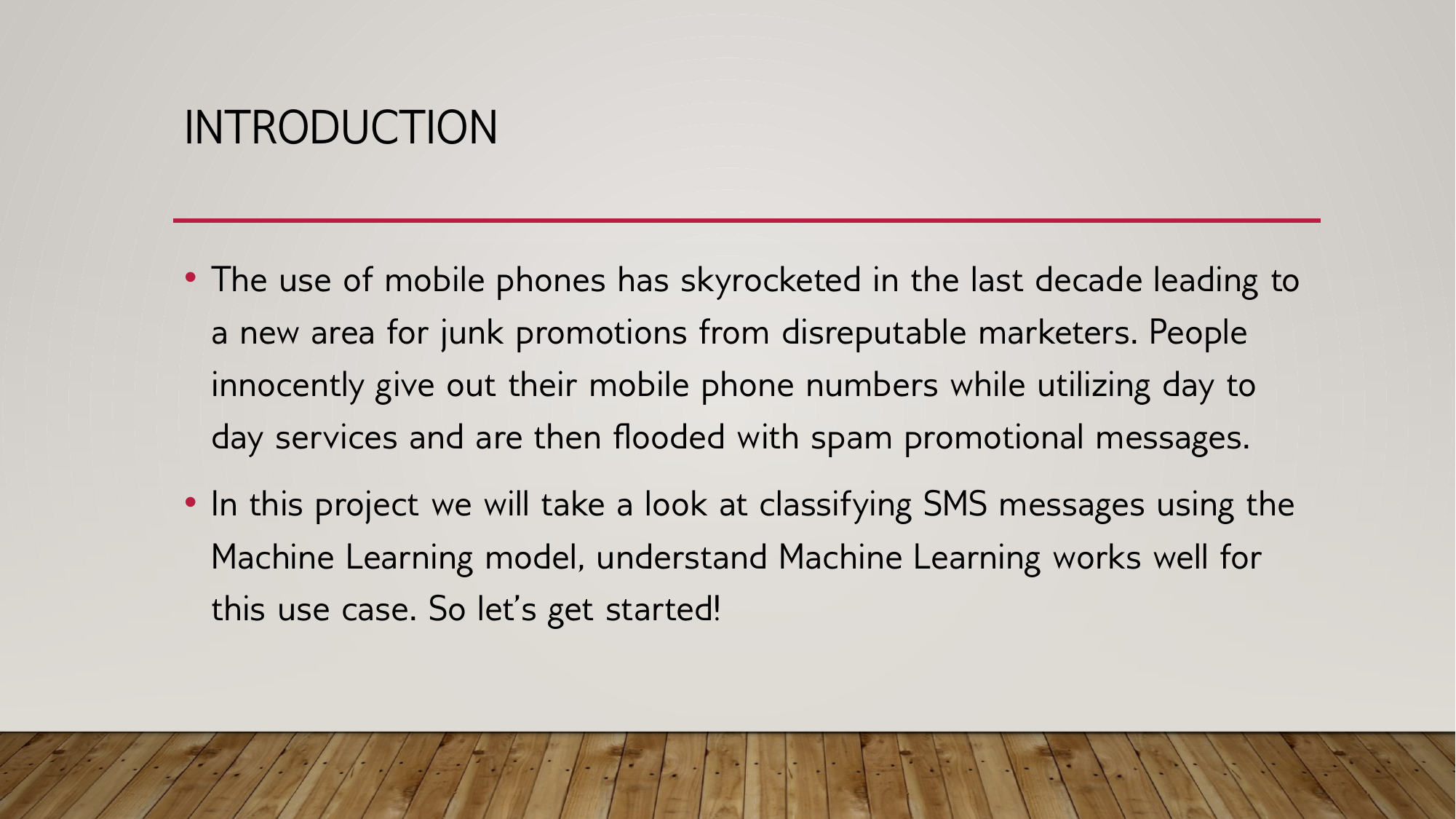

# Introduction
The use of mobile phones has skyrocketed in the last decade leading to a new area for junk promotions from disreputable marketers. People innocently give out their mobile phone numbers while utilizing day to day services and are then flooded with spam promotional messages.
In this project we will take a look at classifying SMS messages using the Machine Learning model, understand Machine Learning works well for this use case. So let’s get started!